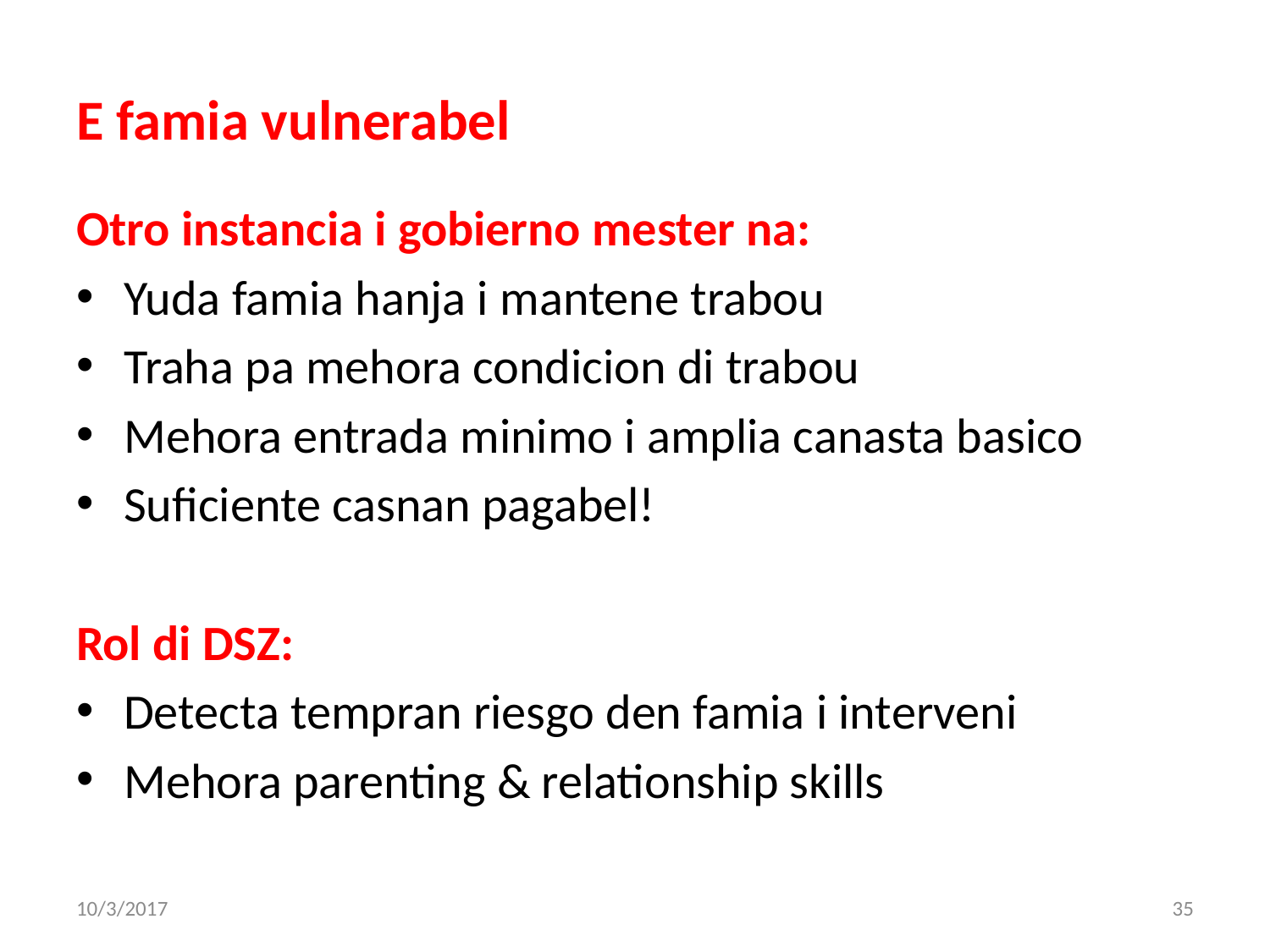

# E famia vulnerabel
Otro instancia i gobierno mester na:
Yuda famia hanja i mantene trabou
Traha pa mehora condicion di trabou
Mehora entrada minimo i amplia canasta basico
Suficiente casnan pagabel!

Rol di DSZ:
Detecta tempran riesgo den famia i interveni
Mehora parenting & relationship skills

10/3/2017
35